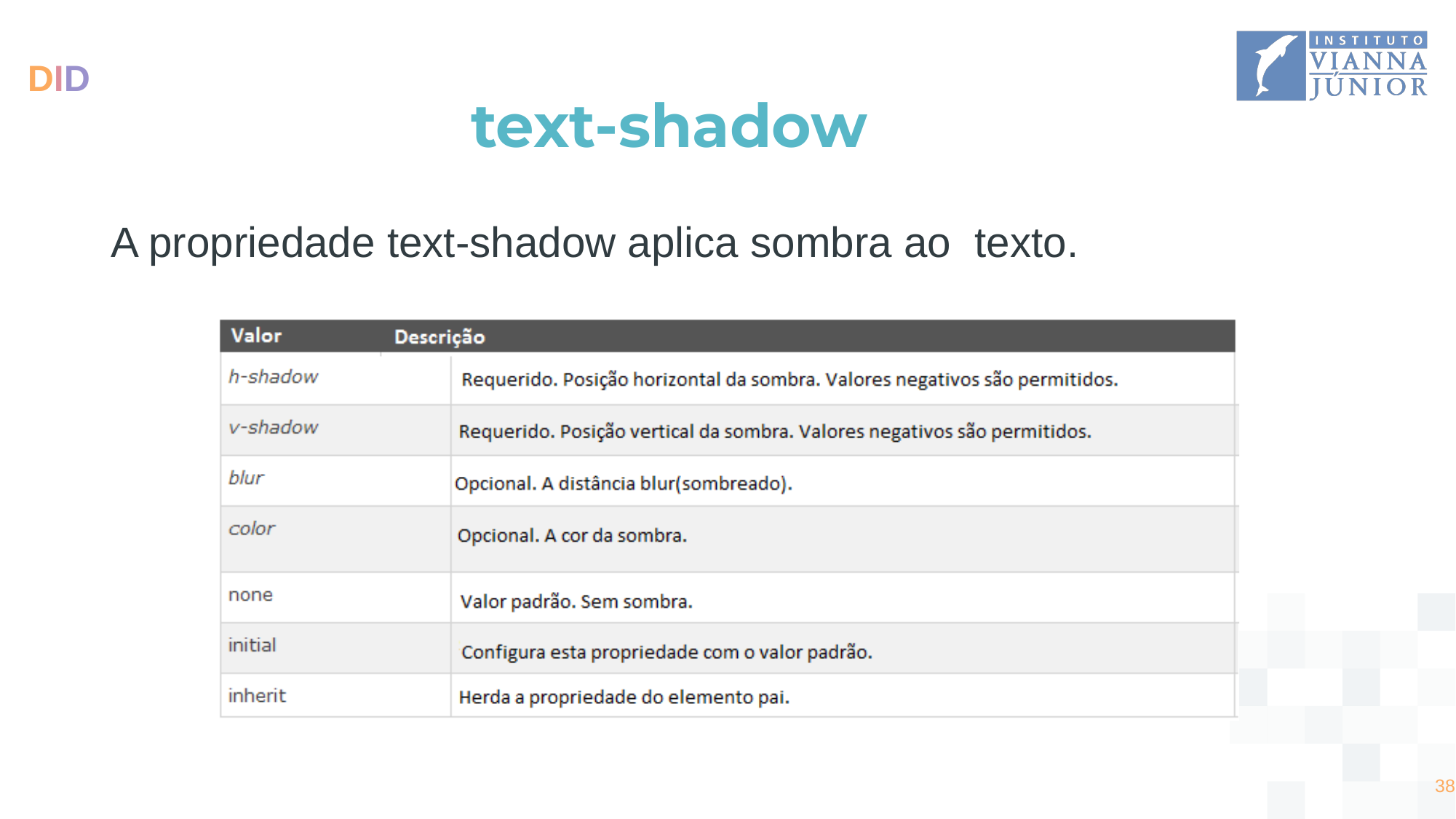

# text-shadow
A propriedade text-shadow aplica sombra ao  texto.

38